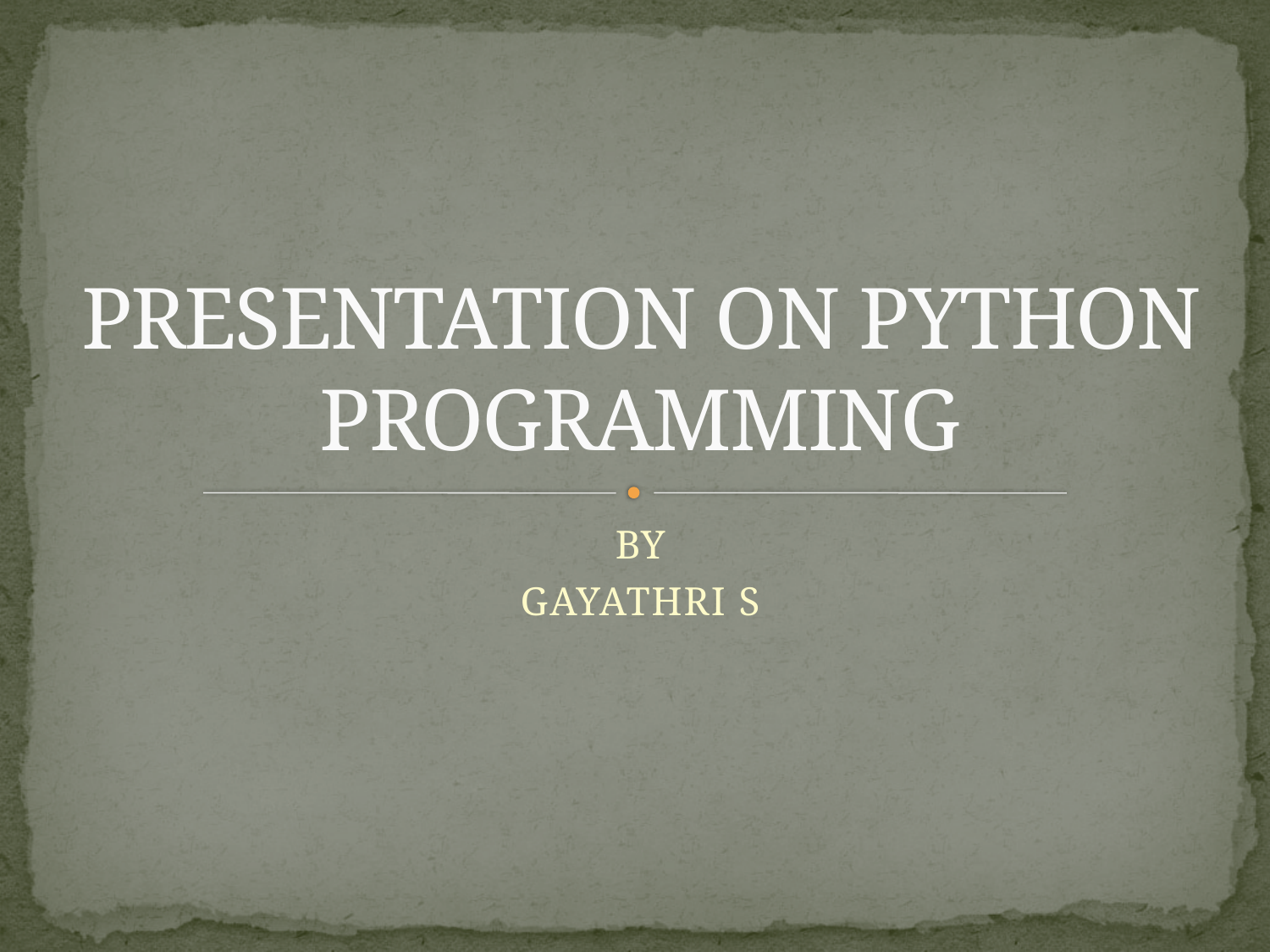

# PRESENTATION ON PYTHON  PROGRAMMING
BY
GAYATHRI S